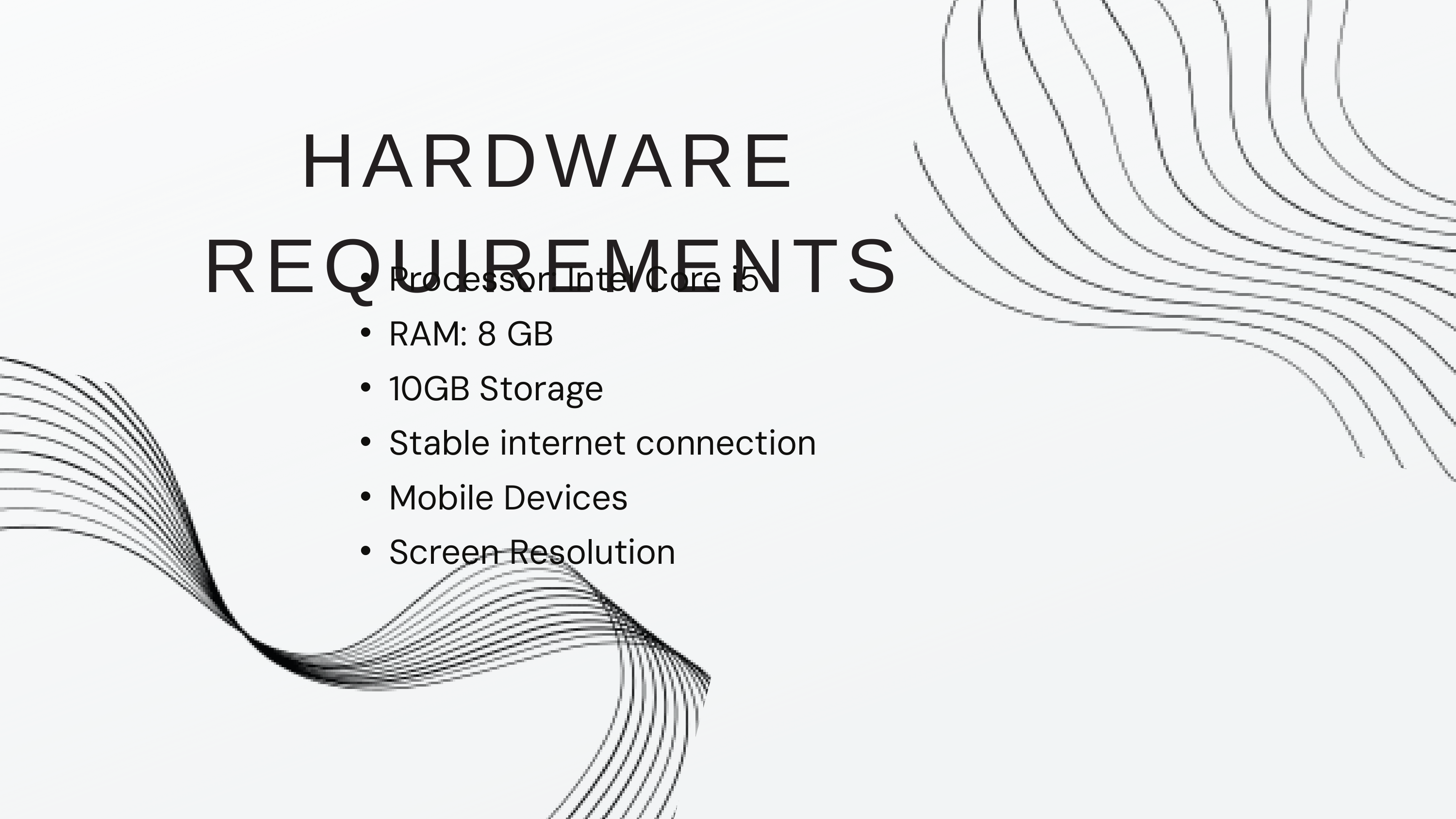

HARDWARE REQUIREMENTS
Processor: Intel Core i5
RAM: 8 GB
10GB Storage
Stable internet connection
Mobile Devices
Screen Resolution